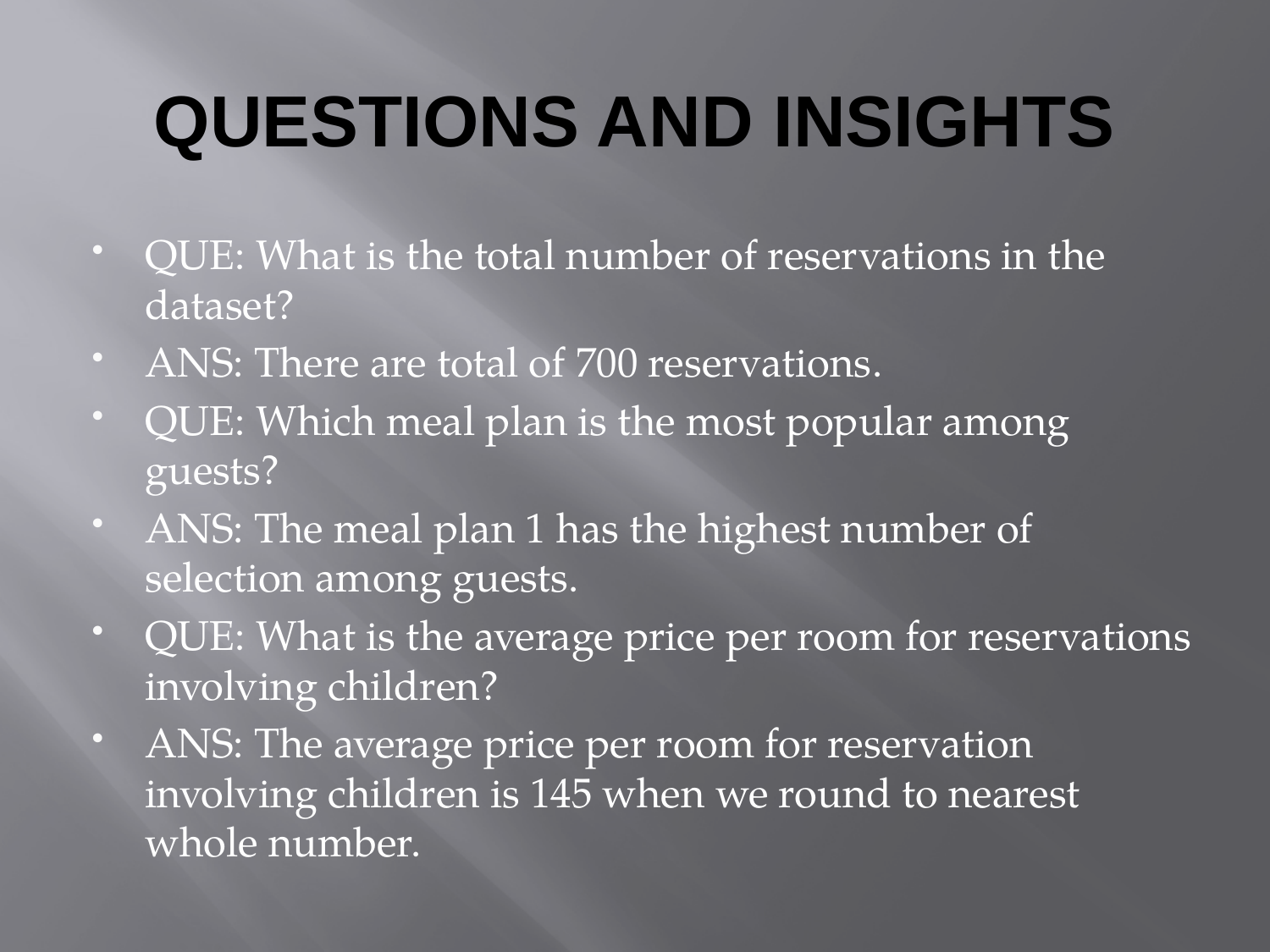

# QUESTIONS AND INSIGHTS
QUE: What is the total number of reservations in the dataset?
ANS: There are total of 700 reservations.
QUE: Which meal plan is the most popular among guests?
ANS: The meal plan 1 has the highest number of selection among guests.
QUE: What is the average price per room for reservations involving children?
ANS: The average price per room for reservation involving children is 145 when we round to nearest whole number.